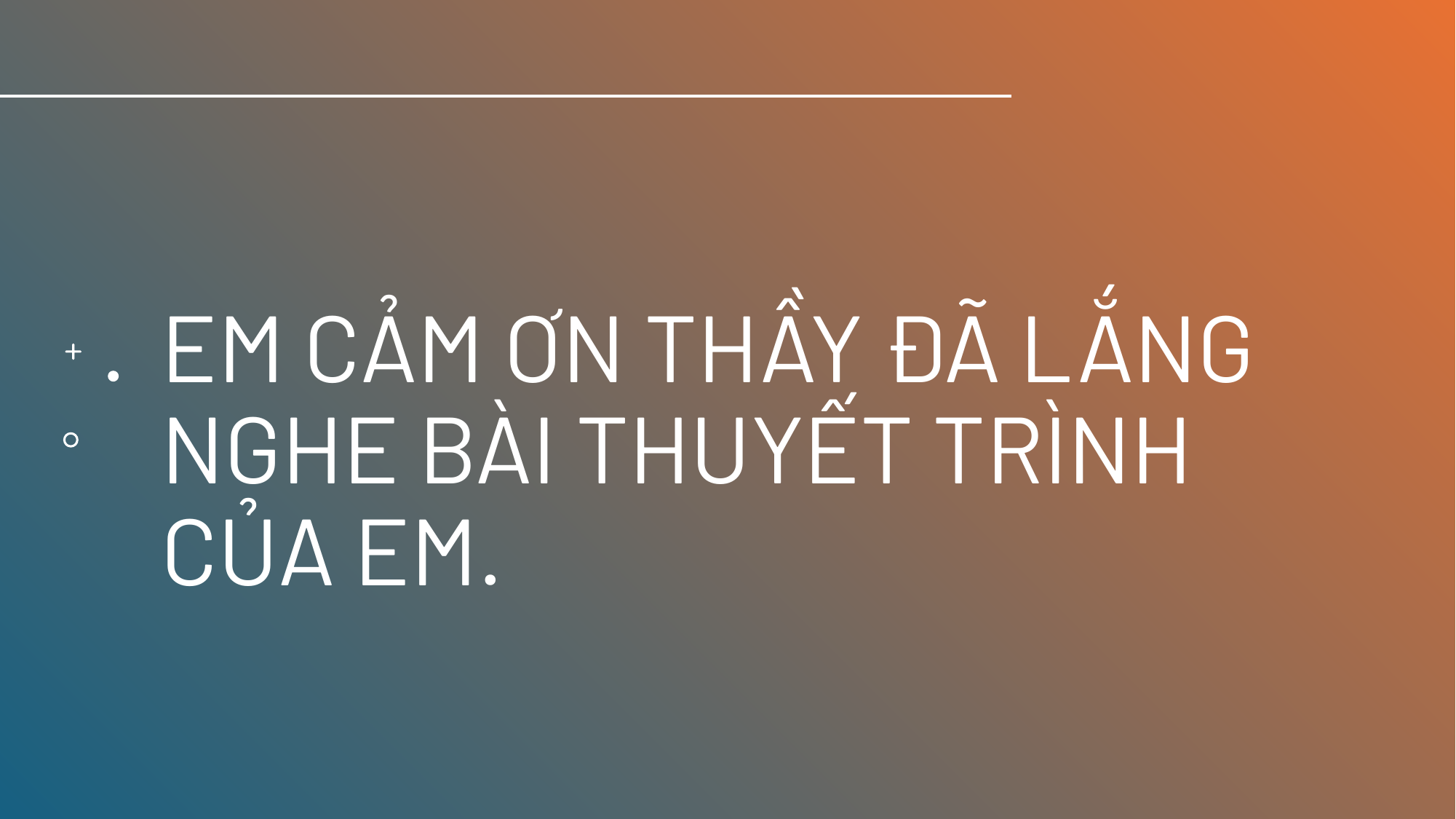

# EM CẢM ƠN THẦY ĐÃ LẮNG NGHE BÀI THUYẾT TRÌNH CỦA EM.